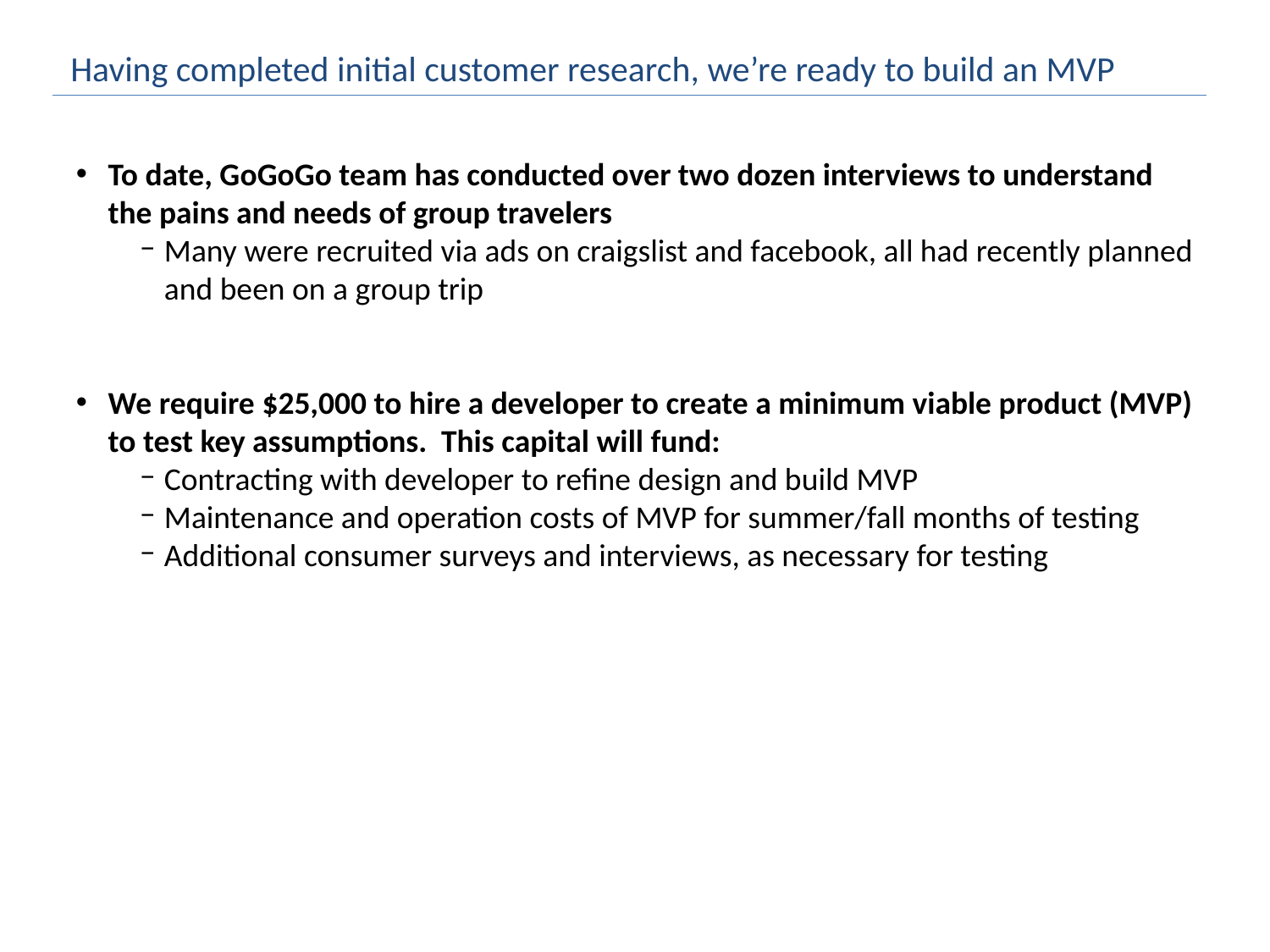

Having completed initial customer research, we’re ready to build an MVP
To date, GoGoGo team has conducted over two dozen interviews to understand the pains and needs of group travelers
Many were recruited via ads on craigslist and facebook, all had recently planned and been on a group trip

We require $25,000 to hire a developer to create a minimum viable product (MVP) to test key assumptions.  This capital will fund:
Contracting with developer to refine design and build MVP
Maintenance and operation costs of MVP for summer/fall months of testing
Additional consumer surveys and interviews, as necessary for testing